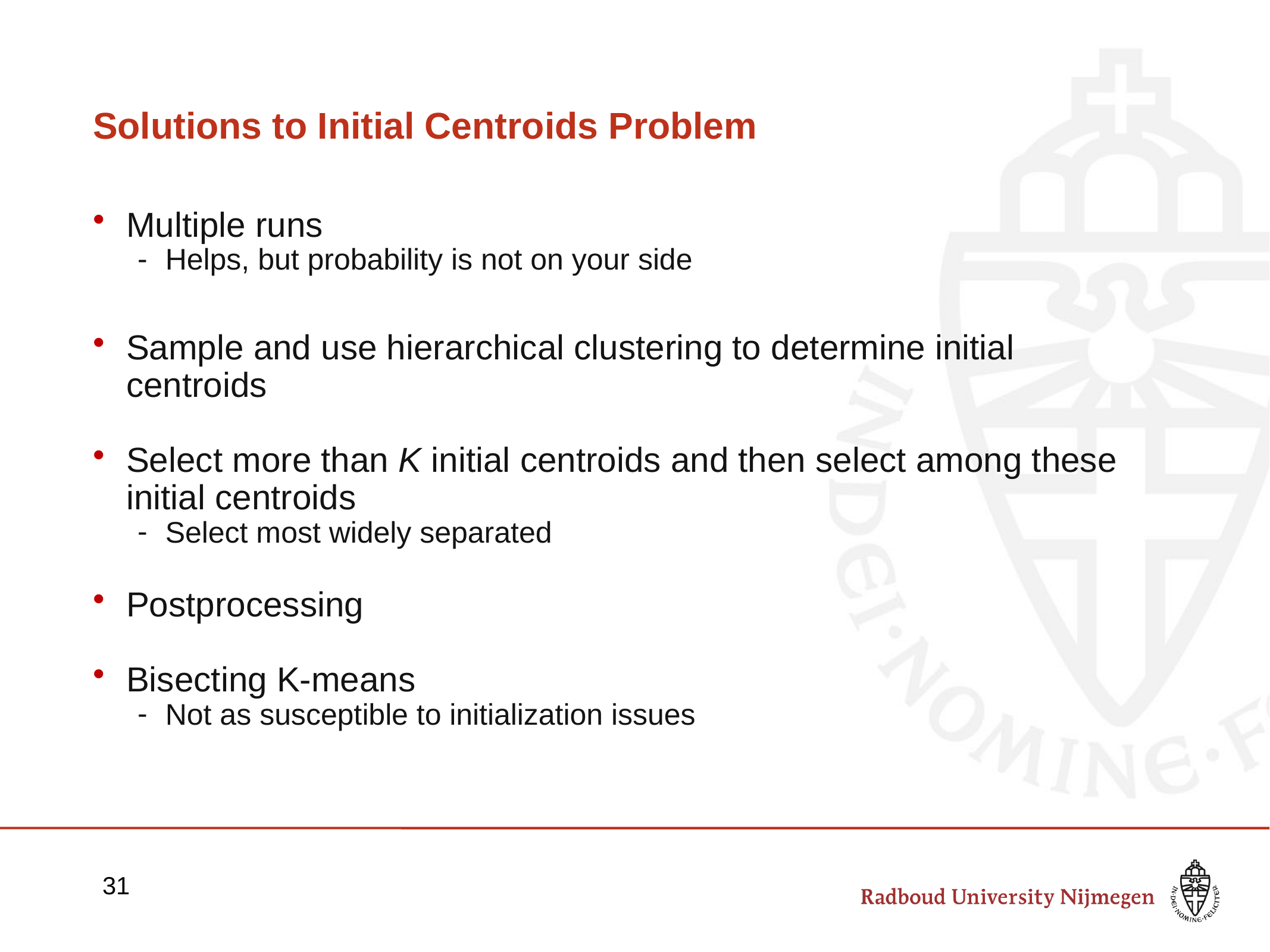

# Solutions to Initial Centroids Problem
Multiple runs
Helps, but probability is not on your side

Sample and use hierarchical clustering to determine initial centroids

Select more than K initial centroids and then select among these initial centroids
Select most widely separated

Postprocessing

Bisecting K-means
Not as susceptible to initialization issues
31